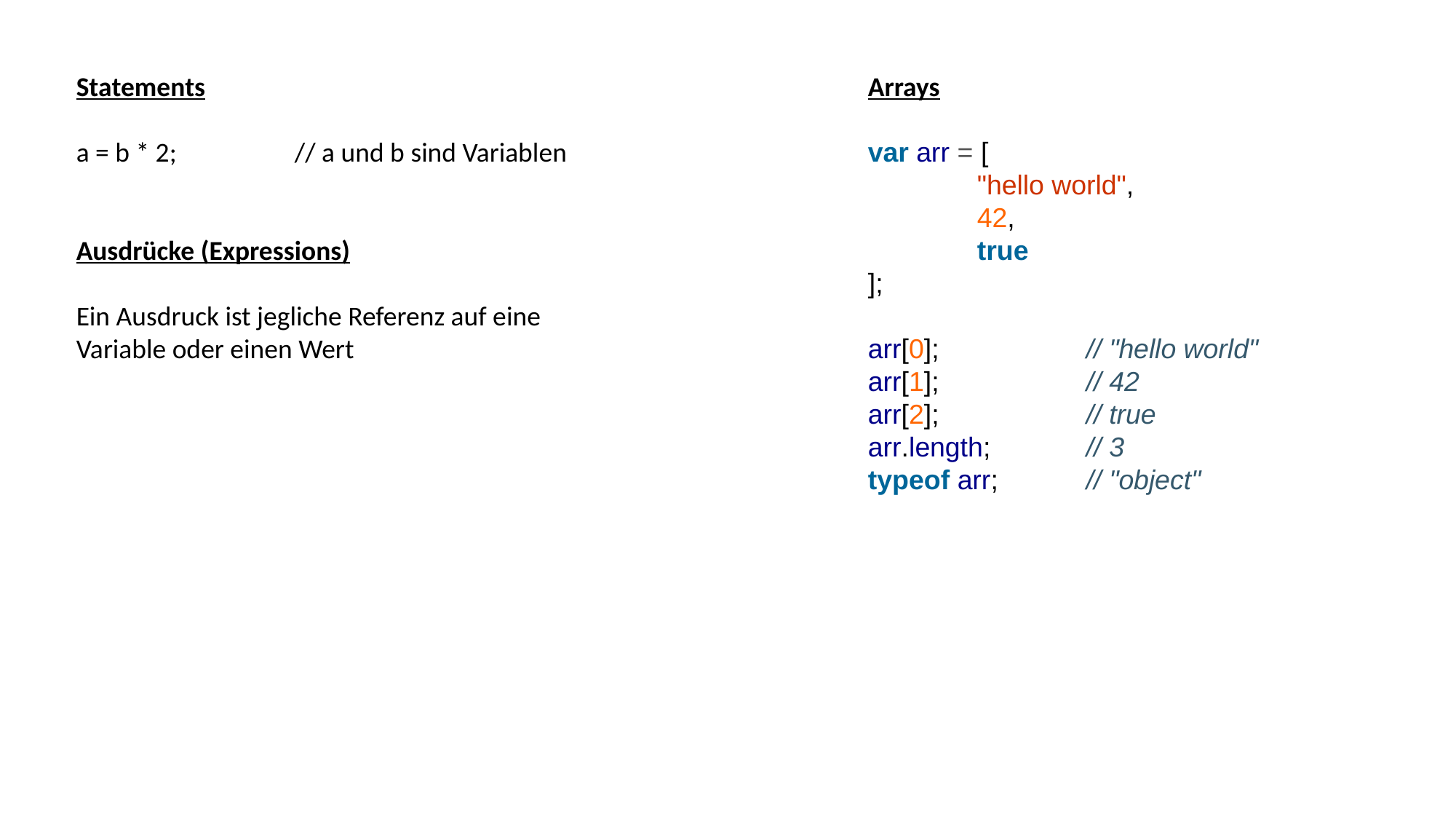

Statements

a = b * 2;		// a und b sind Variablen

Ausdrücke (Expressions)

Ein Ausdruck ist jegliche Referenz auf eine Variable oder einen Wert

Arrays

var arr = [
	"hello world",
	42,
	true
];

arr[0]; 		// "hello world"
arr[1]; 		// 42
arr[2];	 	// true
arr.length; 	// 3
typeof arr;	// "object"